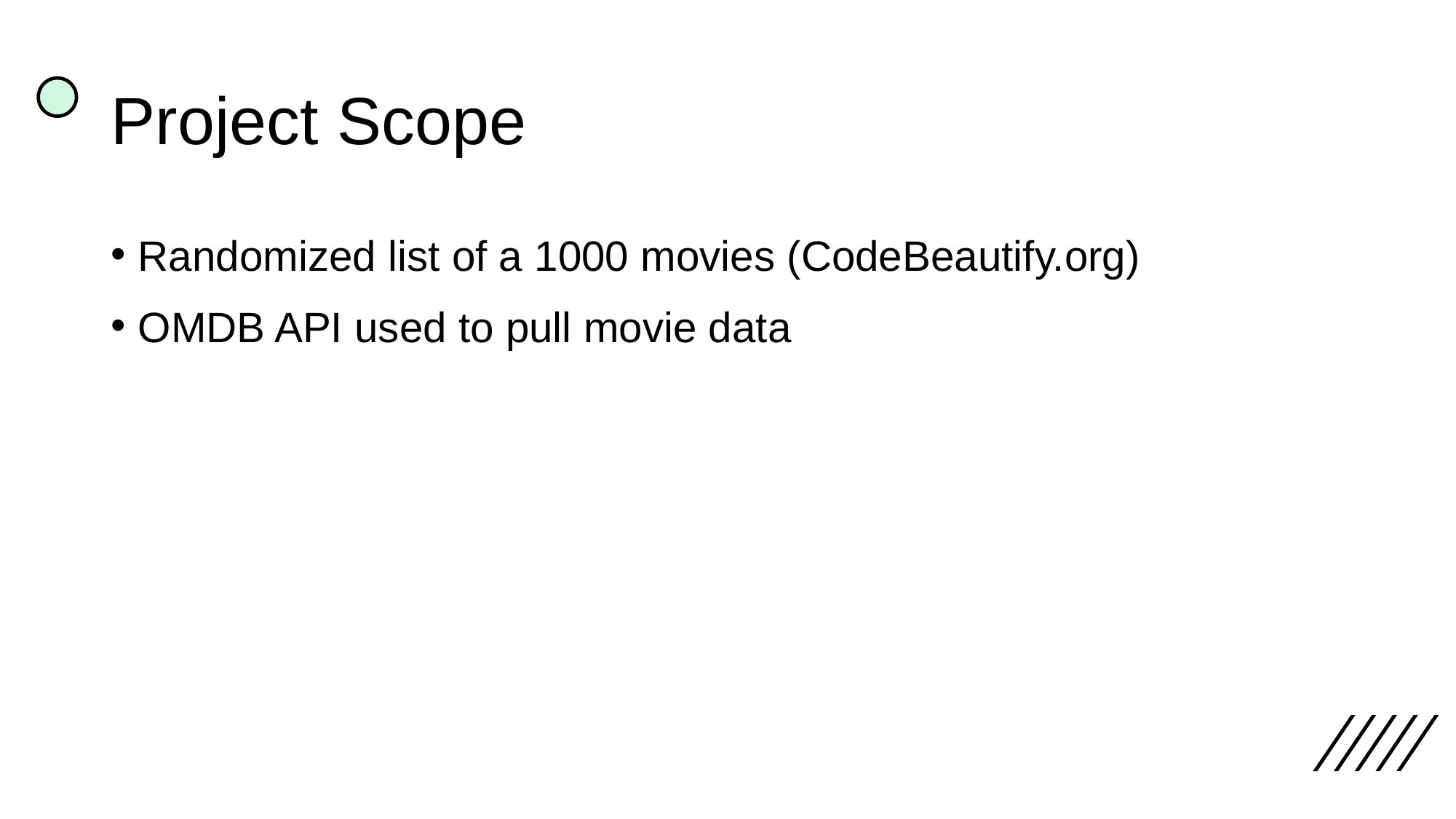

# Project Scope
Randomized list of a 1000 movies (CodeBeautify.org)
OMDB API used to pull movie data